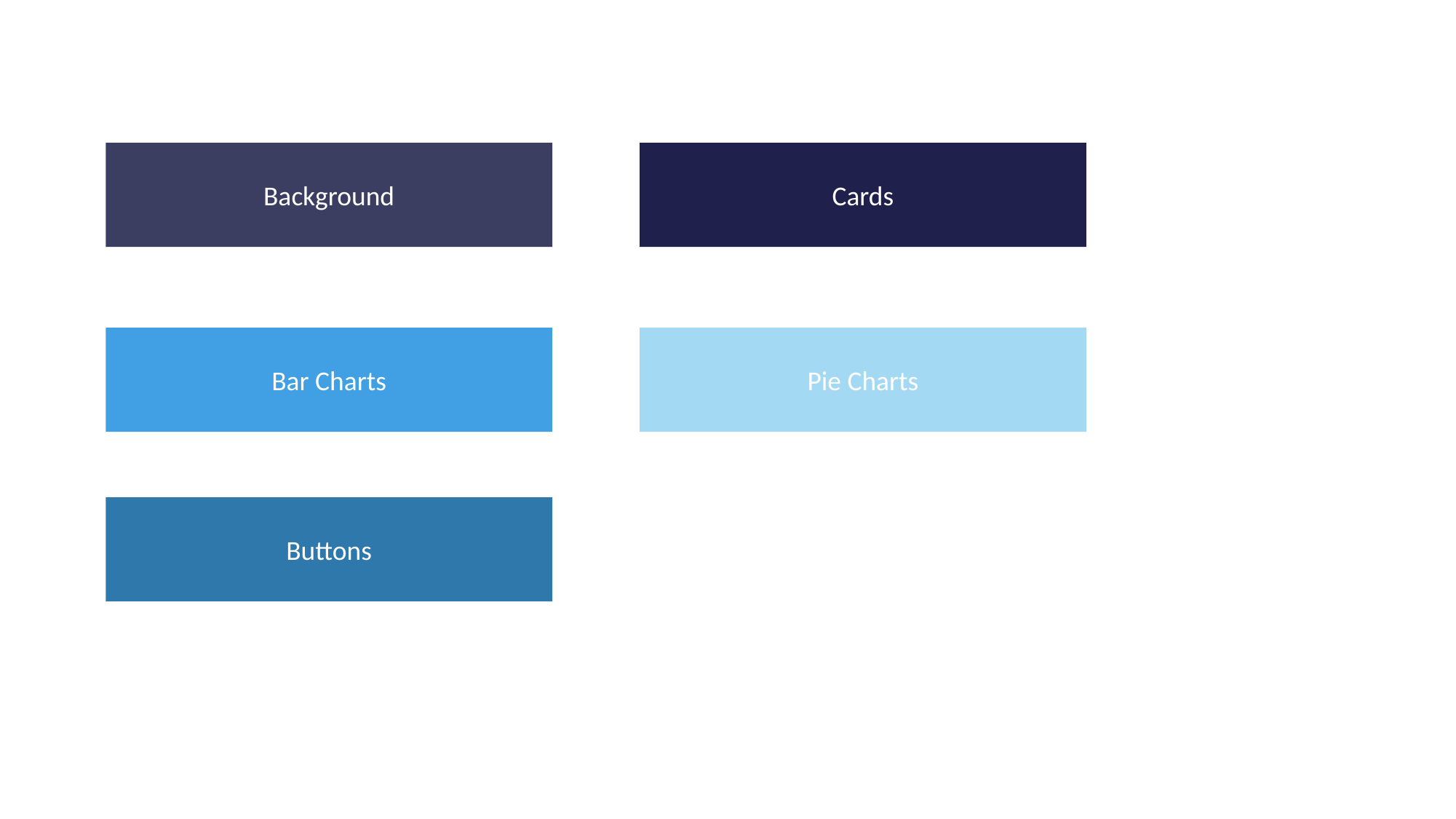

Background
Cards
Bar Charts
Pie Charts
Buttons